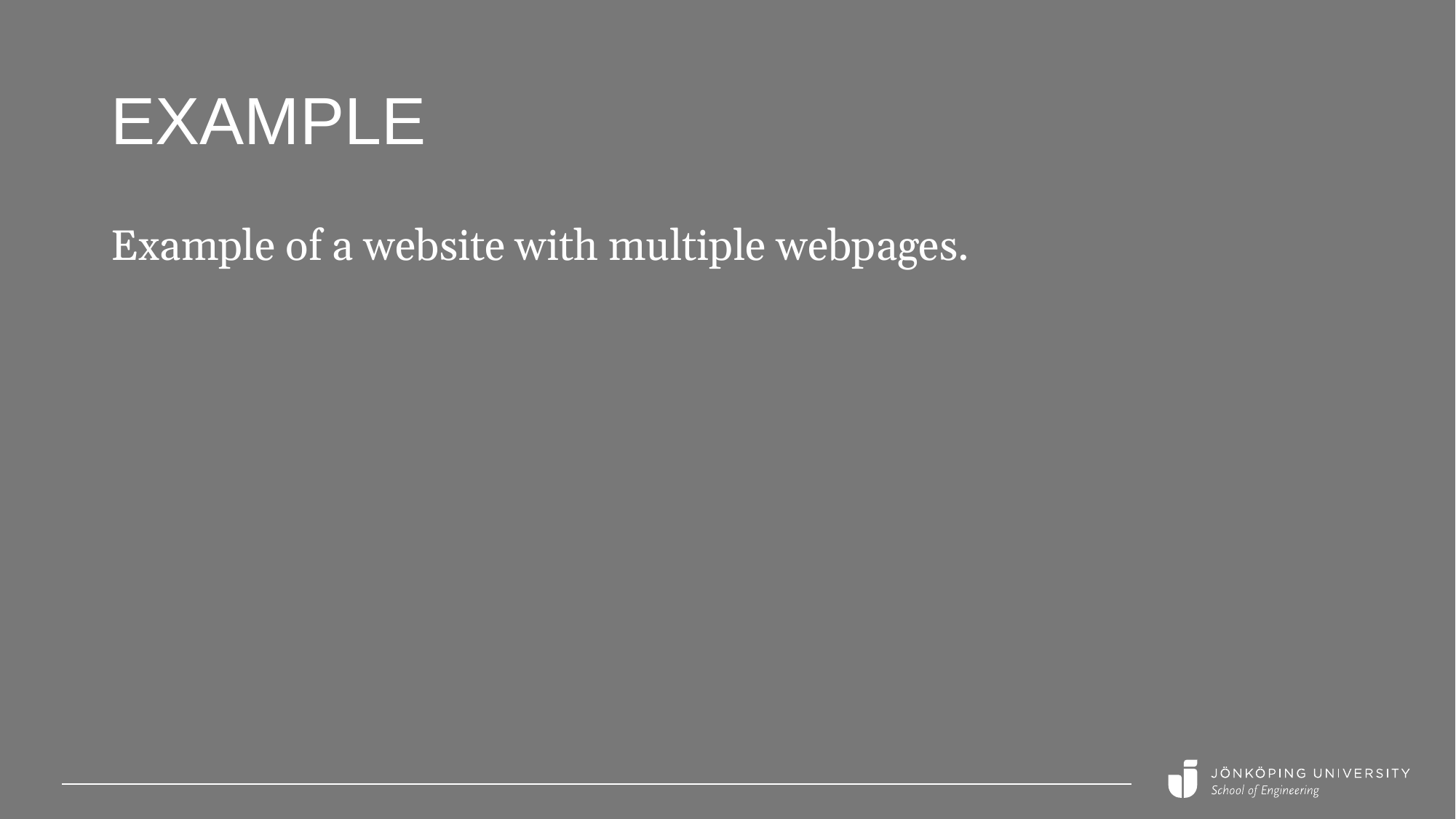

# Example
Example of a website with multiple webpages.